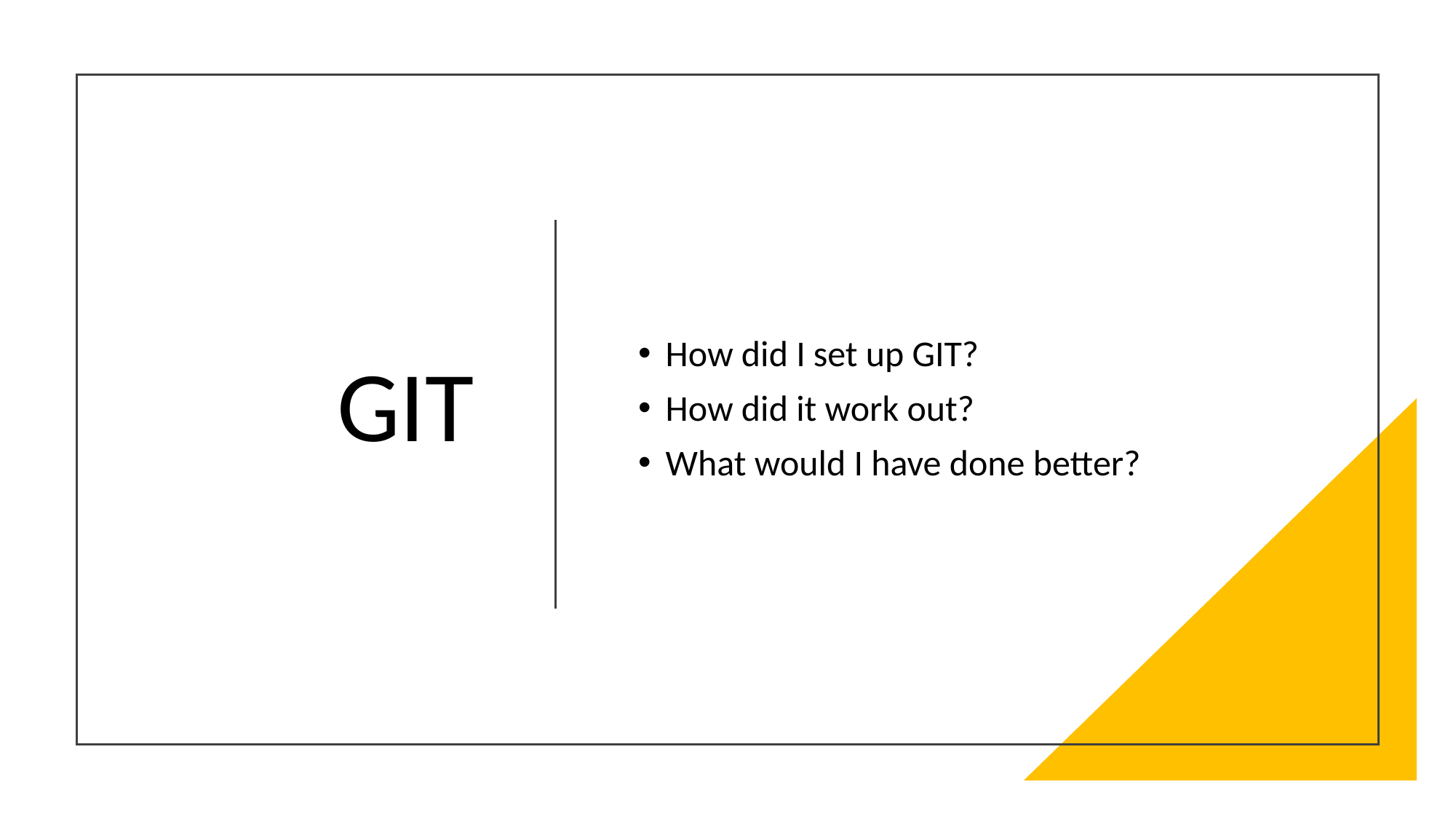

# GIT
How did I set up GIT?
How did it work out?
What would I have done better?